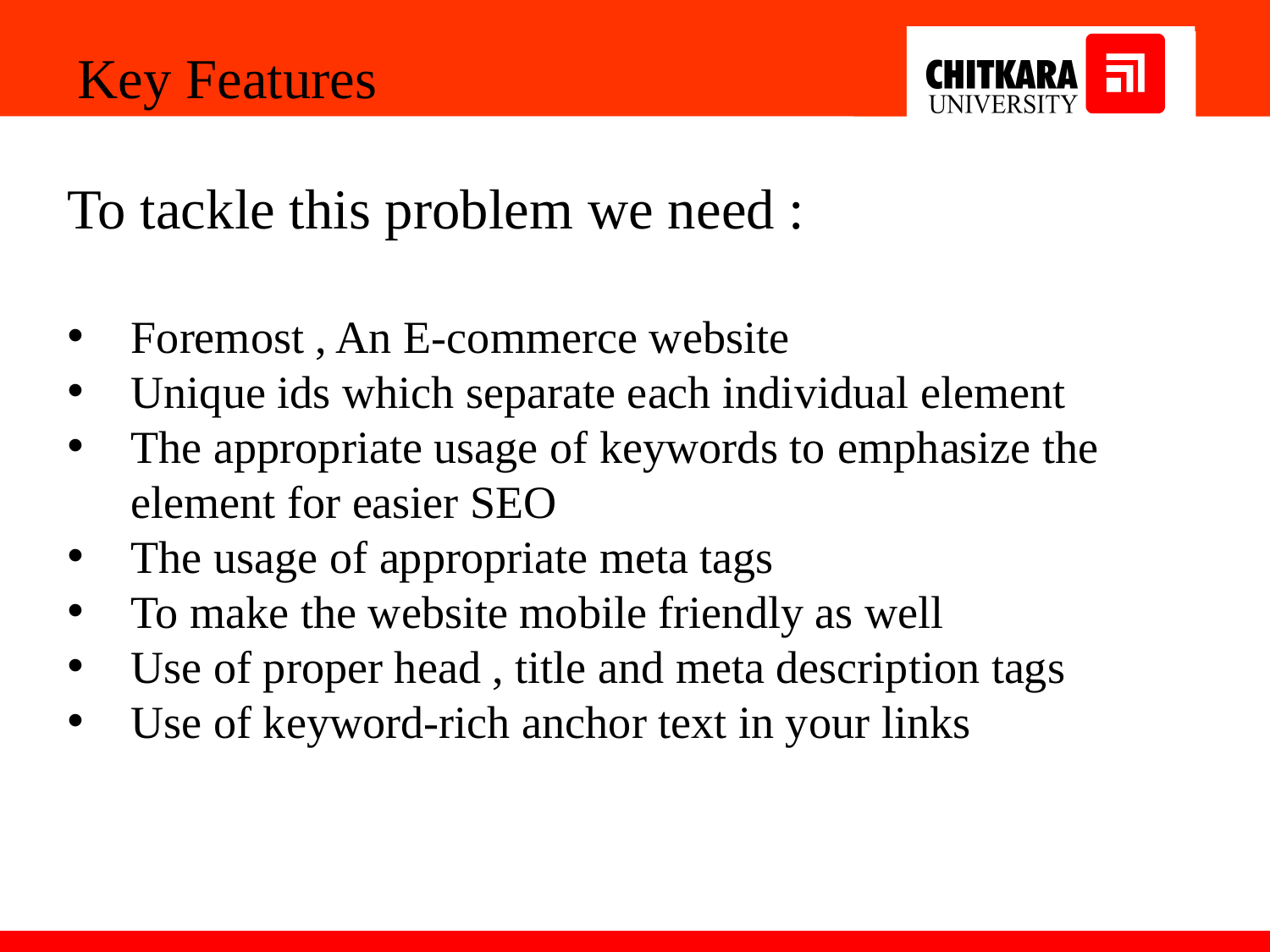

Key Features
To tackle this problem we need :

Foremost , An E-commerce website
Unique ids which separate each individual element
The appropriate usage of keywords to emphasize the element for easier SEO
The usage of appropriate meta tags
To make the website mobile friendly as well
Use of proper head , title and meta description tags
Use of keyword-rich anchor text in your links